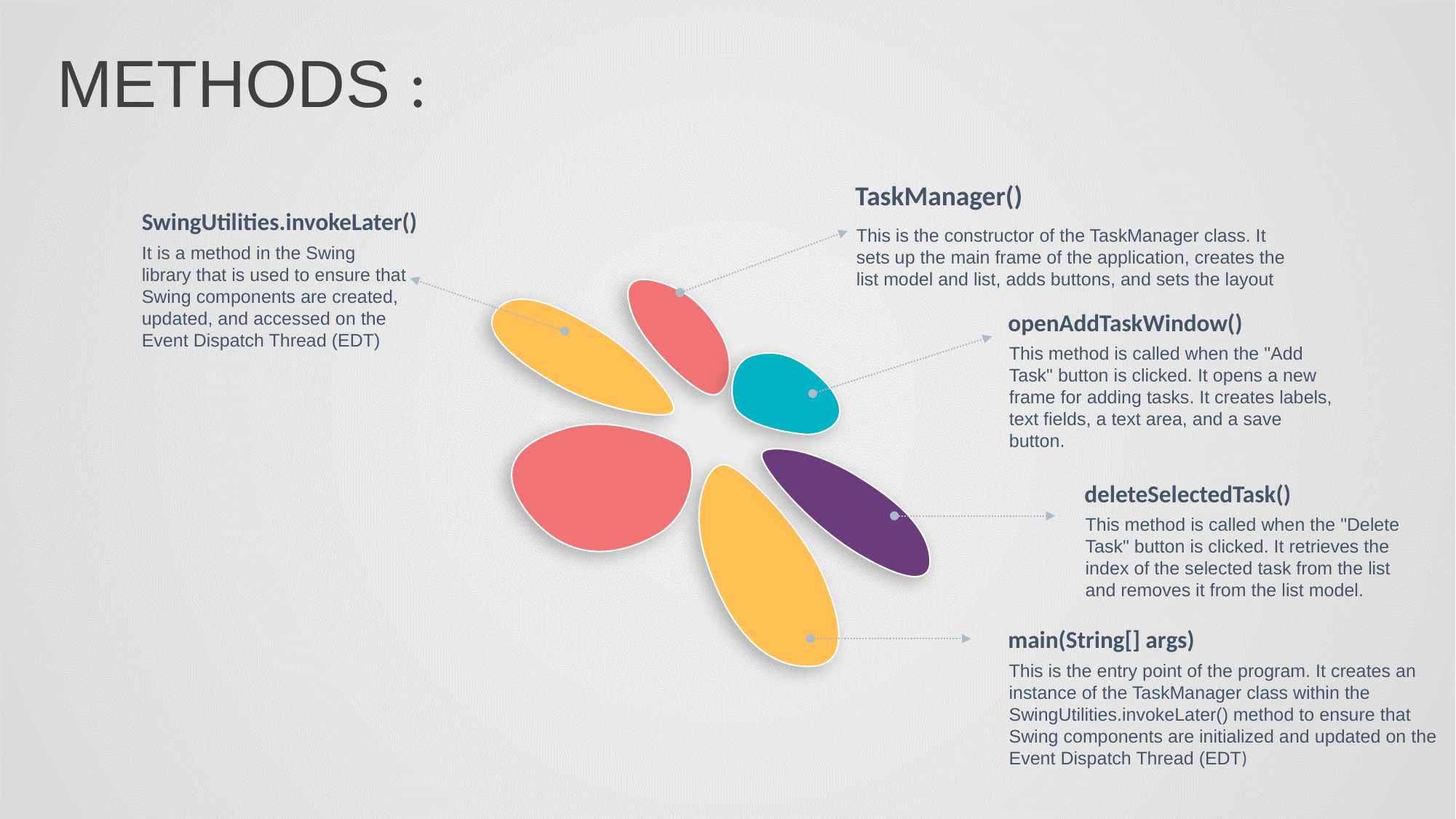

METHODS :
TaskManager()
SwingUtilities.invokeLater()
This is the constructor of the TaskManager class. It sets up the main frame of the application, creates the list model and list, adds buttons, and sets the layout
It is a method in the Swing library that is used to ensure that Swing components are created, updated, and accessed on the Event Dispatch Thread (EDT)

openAddTaskWindow()
This method is called when the "Add Task" button is clicked. It opens a new frame for adding tasks. It creates labels, text fields, a text area, and a save button.

deleteSelectedTask()
This method is called when the "Delete Task" button is clicked. It retrieves the index of the selected task from the list and removes it from the list model.

main(String[] args)
This is the entry point of the program. It creates an instance of the TaskManager class within the SwingUtilities.invokeLater() method to ensure that Swing components are initialized and updated on the Event Dispatch Thread (EDT)